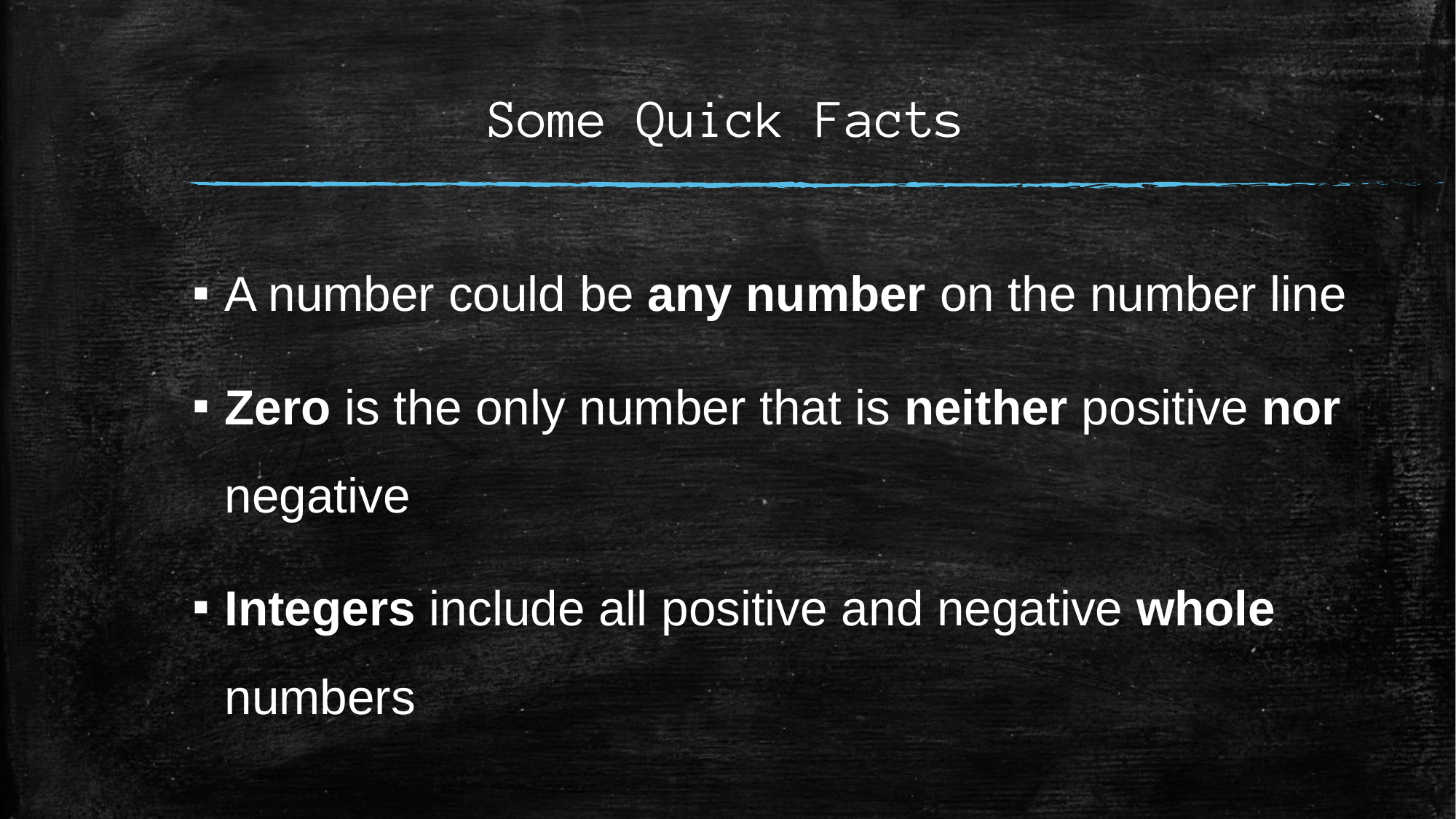

# Some Quick Facts
A number could be any number on the number line
Zero is the only number that is neither positive nor negative
Integers include all positive and negative whole numbers